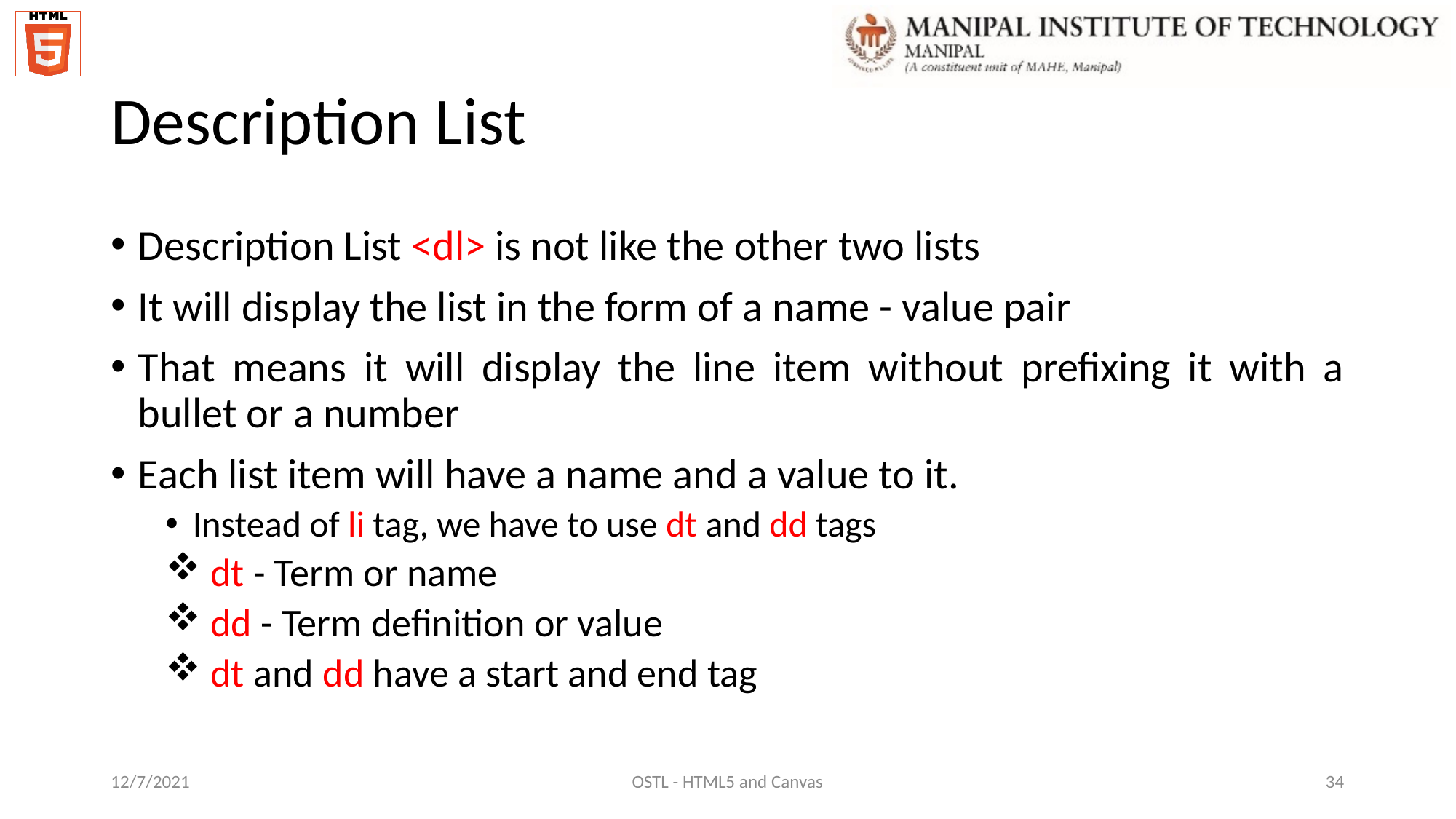

# Description List
Description List <dl> is not like the other two lists
It will display the list in the form of a name - value pair
That means it will display the line item without prefixing it with a bullet or a number
Each list item will have a name and a value to it.
Instead of li tag, we have to use dt and dd tags
 dt - Term or name
 dd - Term definition or value
 dt and dd have a start and end tag
12/7/2021
OSTL - HTML5 and Canvas
34